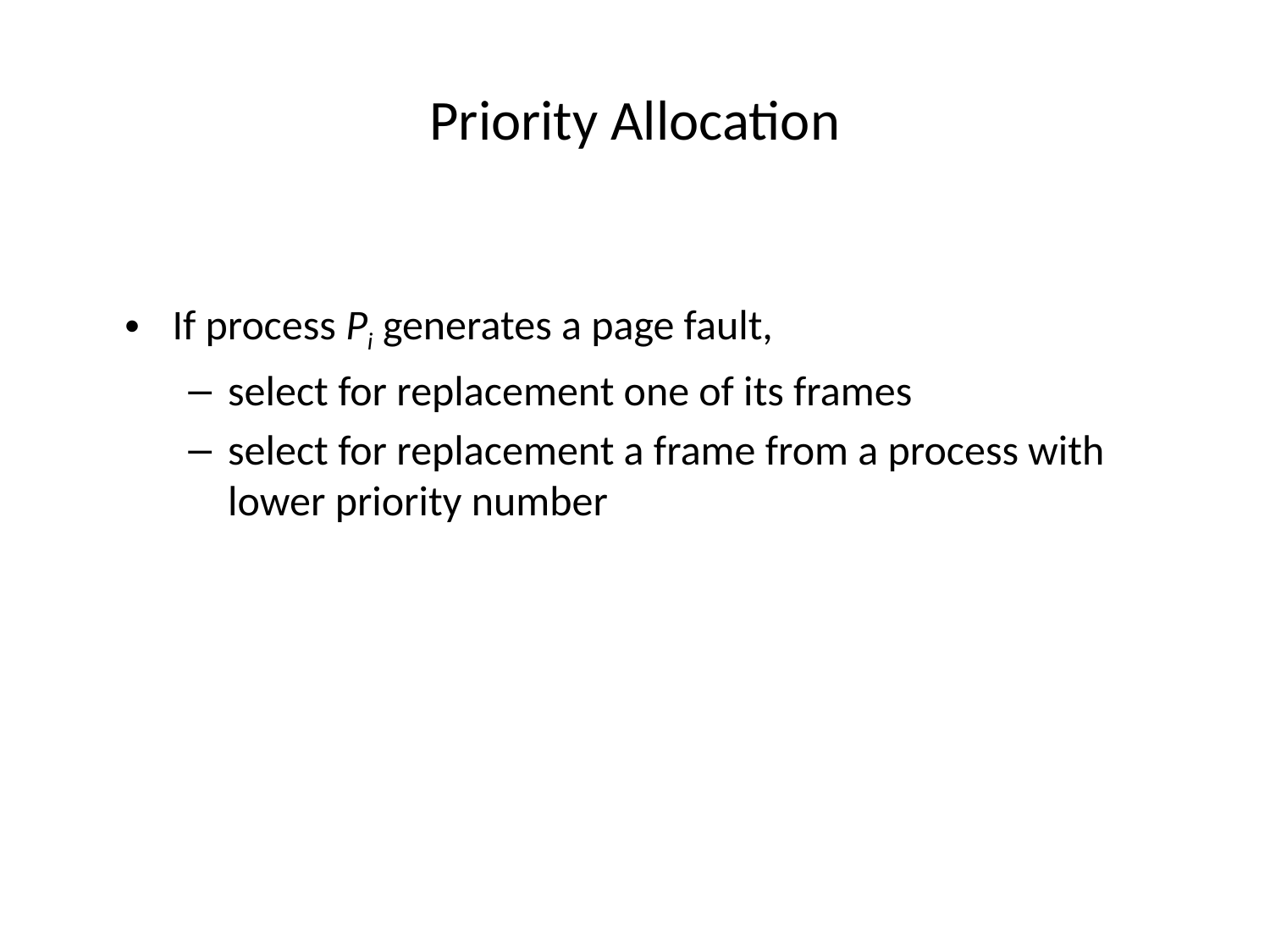

# Priority Allocation

If process Pi generates a page fault,
select for replacement one of its frames
select for replacement a frame from a process with lower priority number